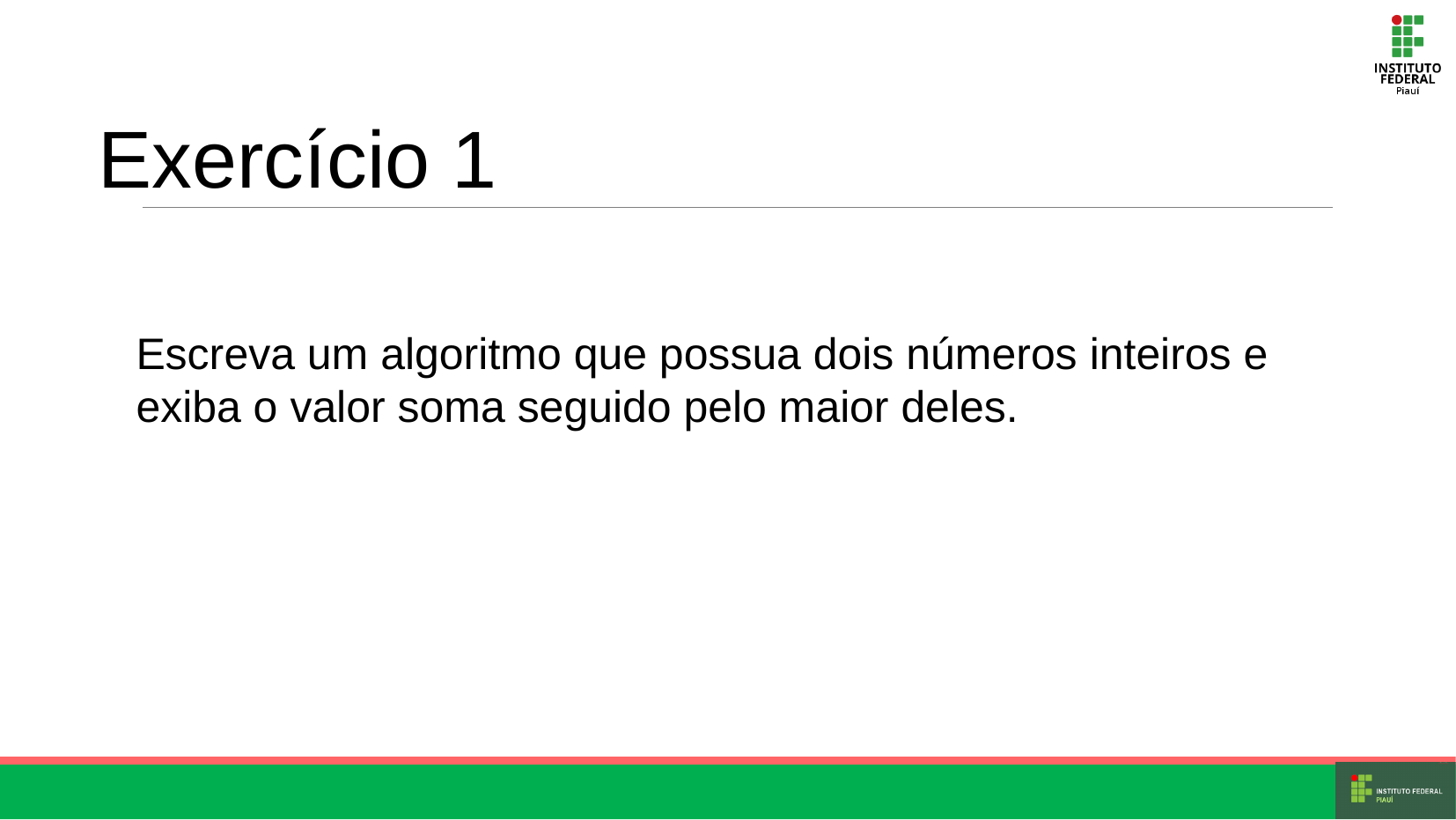

Exercício 1

Escreva um algoritmo que possua dois números inteiros e exiba o valor soma seguido pelo maior deles.